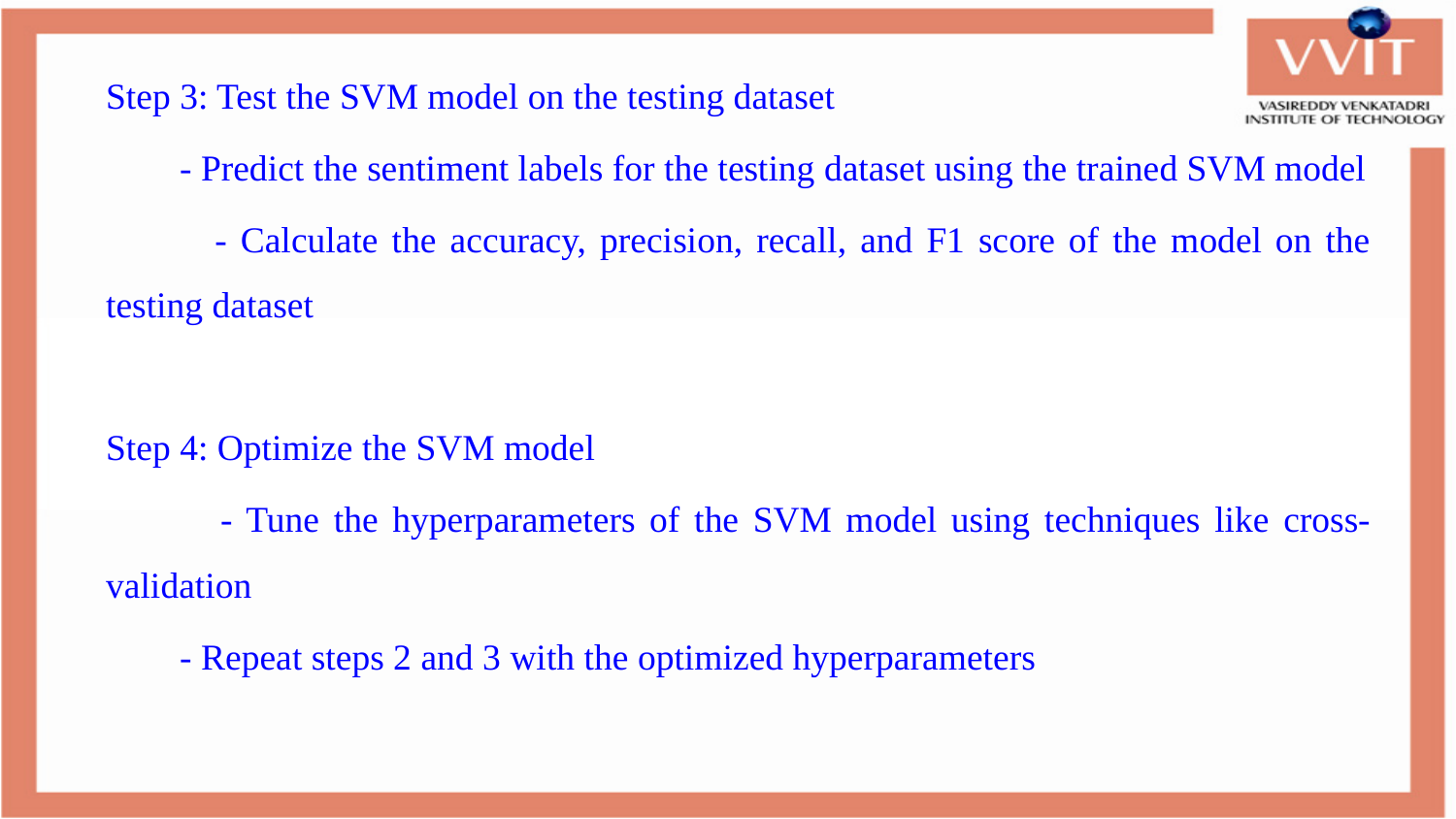

Step 3: Test the SVM model on the testing dataset
        - Predict the sentiment labels for the testing dataset using the trained SVM model
        - Calculate the accuracy, precision, recall, and F1 score of the model on the testing dataset

Step 4: Optimize the SVM model
        - Tune the hyperparameters of the SVM model using techniques like cross-validation
        - Repeat steps 2 and 3 with the optimized hyperparameters